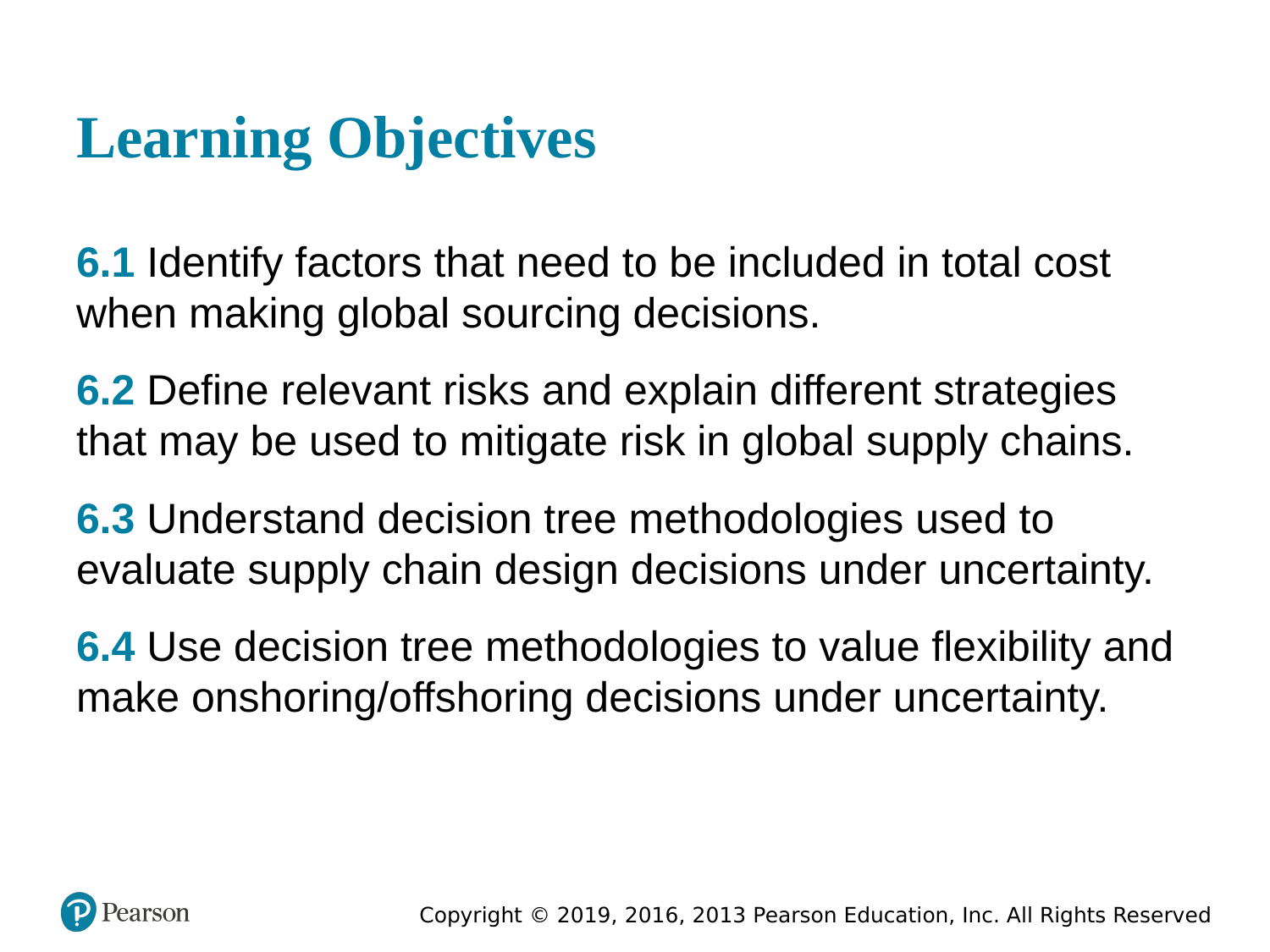

# Learning Objectives
6.1 Identify factors that need to be included in total cost when making global sourcing decisions.
6.2 Define relevant risks and explain different strategies that may be used to mitigate risk in global supply chains.
6.3 Understand decision tree methodologies used to evaluate supply chain design decisions under uncertainty.
6.4 Use decision tree methodologies to value flexibility and make onshoring/offshoring decisions under uncertainty.